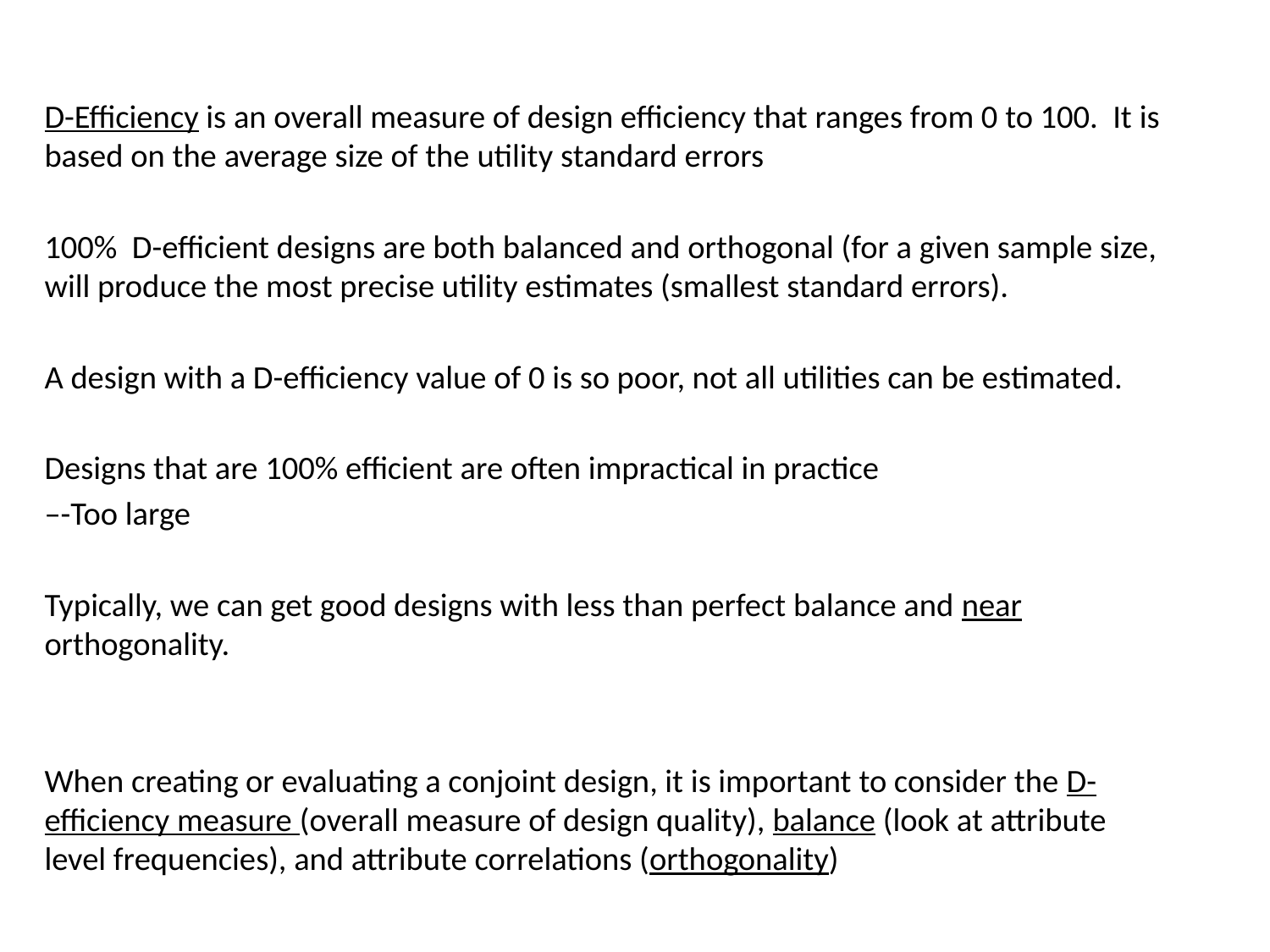

D-Efficiency is an overall measure of design efficiency that ranges from 0 to 100.  It is based on the average size of the utility standard errors

100%  D-efficient designs are both balanced and orthogonal (for a given sample size, will produce the most precise utility estimates (smallest standard errors).

A design with a D-efficiency value of 0 is so poor, not all utilities can be estimated.

Designs that are 100% efficient are often impractical in practice
–-Too large

Typically, we can get good designs with less than perfect balance and near orthogonality.

When creating or evaluating a conjoint design, it is important to consider the D-efficiency measure (overall measure of design quality), balance (look at attribute level frequencies), and attribute correlations (orthogonality)